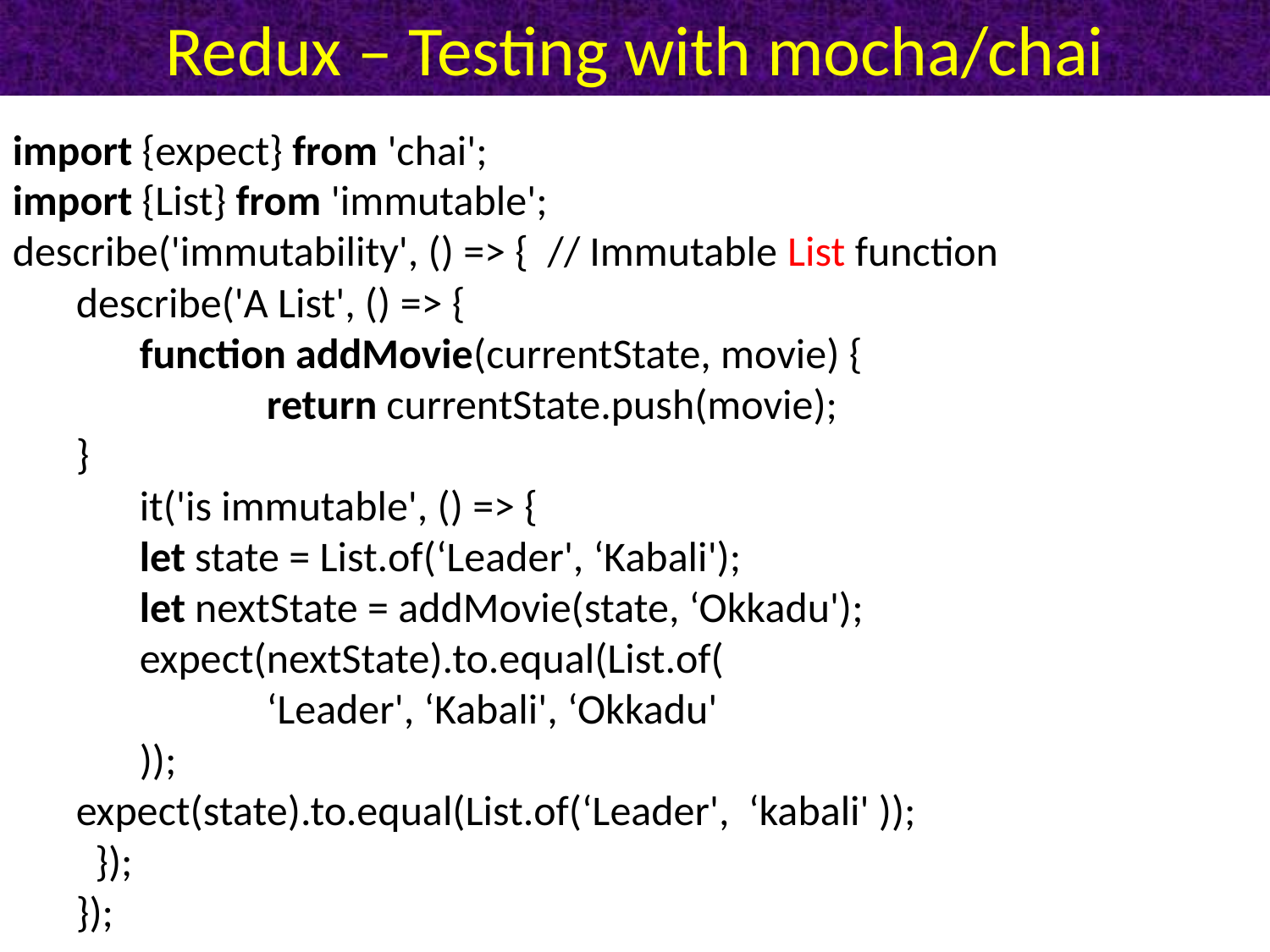

# Redux – Testing with mocha/chai
import {expect} from 'chai';
import {List} from 'immutable';
describe('immutability', () => {  // Immutable List function
describe('A List', () => {
function addMovie(currentState, movie) {
	return currentState.push(movie);
}
it('is immutable', () => {
let state = List.of(‘Leader', ‘Kabali');
let nextState = addMovie(state, ‘Okkadu');
expect(nextState).to.equal(List.of(
	‘Leader', ‘Kabali', ‘Okkadu'
));
expect(state).to.equal(List.of(‘Leader',  ‘kabali' ));
  });
});